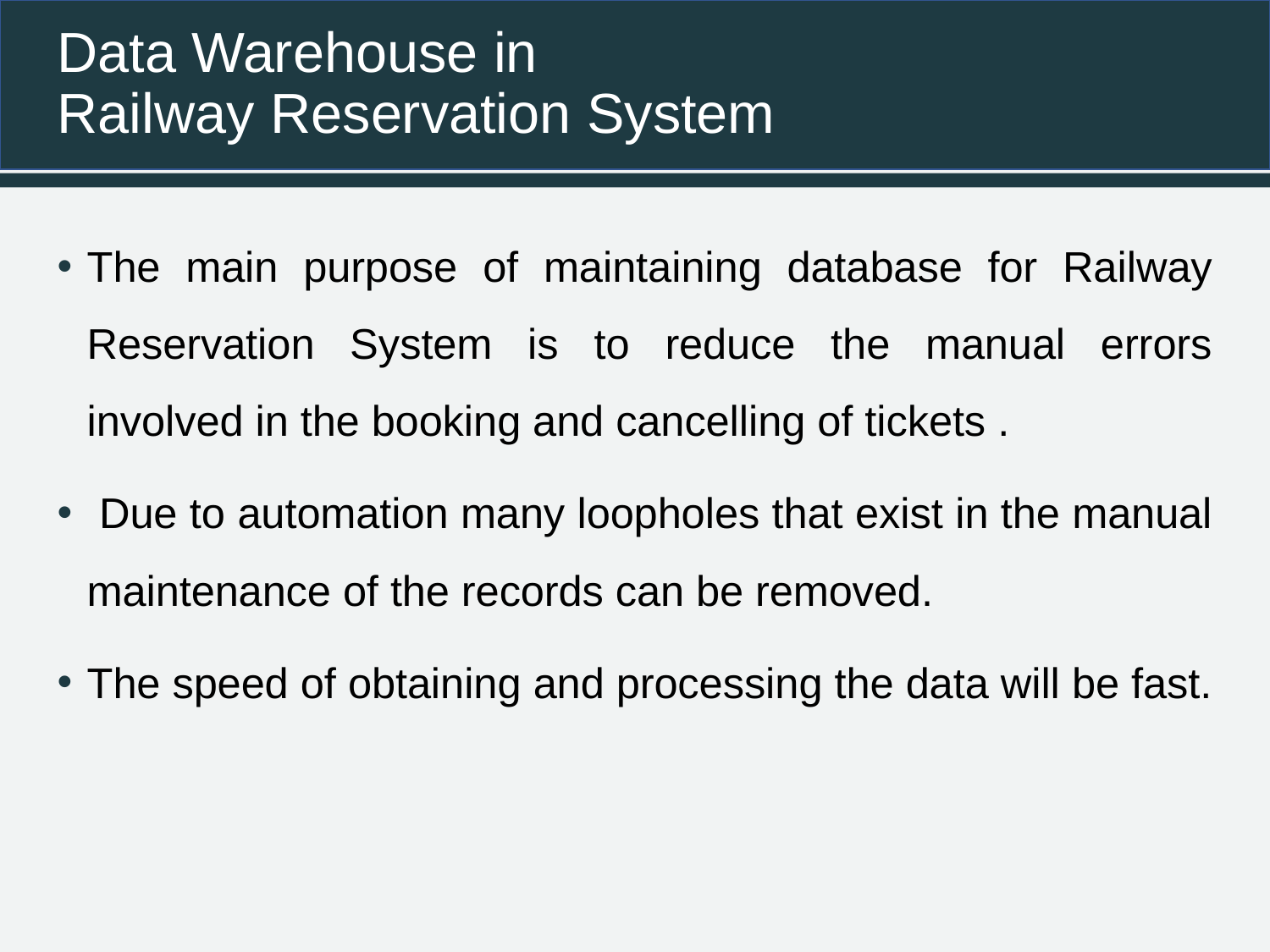

# Data Warehouse in Railway Reservation System
The main purpose of maintaining database for Railway Reservation System is to reduce the manual errors involved in the booking and cancelling of tickets .
 Due to automation many loopholes that exist in the manual maintenance of the records can be removed.
The speed of obtaining and processing the data will be fast.